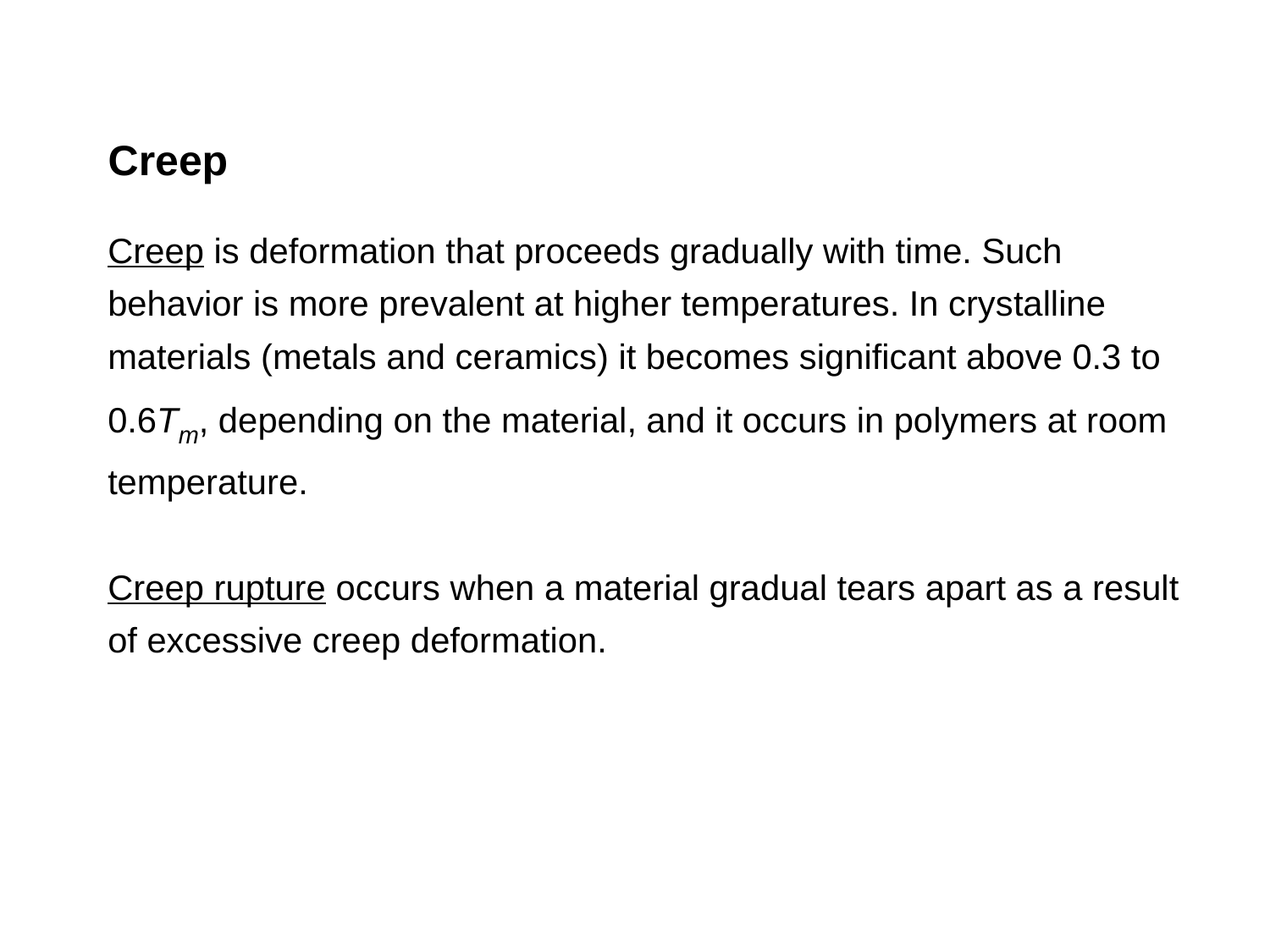

Creep
Creep is deformation that proceeds gradually with time. Such behavior is more prevalent at higher temperatures. In crystalline
materials (metals and ceramics) it becomes significant above 0.3 to 0.6Tm, depending on the material, and it occurs in polymers at room temperature.

Creep rupture occurs when a material gradual tears apart as a result of excessive creep deformation.